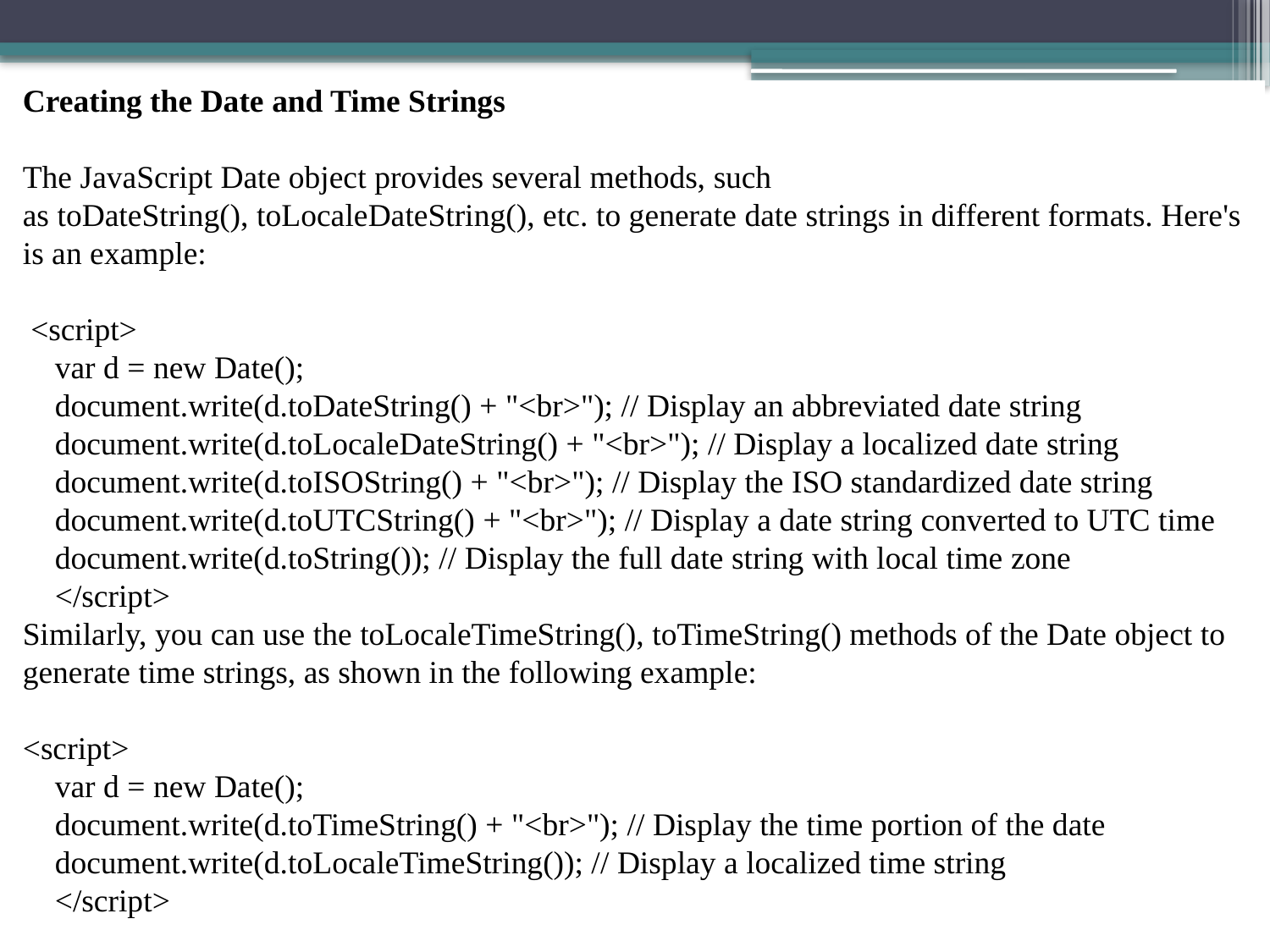

Creating the Date and Time Strings

The JavaScript Date object provides several methods, such as toDateString(), toLocaleDateString(), etc. to generate date strings in different formats. Here's is an example:

 <script>
    var d = new Date();
    document.write(d.toDateString() + "<br>"); // Display an abbreviated date string
    document.write(d.toLocaleDateString() + "<br>"); // Display a localized date string
    document.write(d.toISOString() + "<br>"); // Display the ISO standardized date string
    document.write(d.toUTCString() + "<br>"); // Display a date string converted to UTC time
    document.write(d.toString()); // Display the full date string with local time zone
    </script>
Similarly, you can use the toLocaleTimeString(), toTimeString() methods of the Date object to generate time strings, as shown in the following example:
<script>
    var d = new Date();
    document.write(d.toTimeString() + "<br>"); // Display the time portion of the date
    document.write(d.toLocaleTimeString()); // Display a localized time string
    </script>